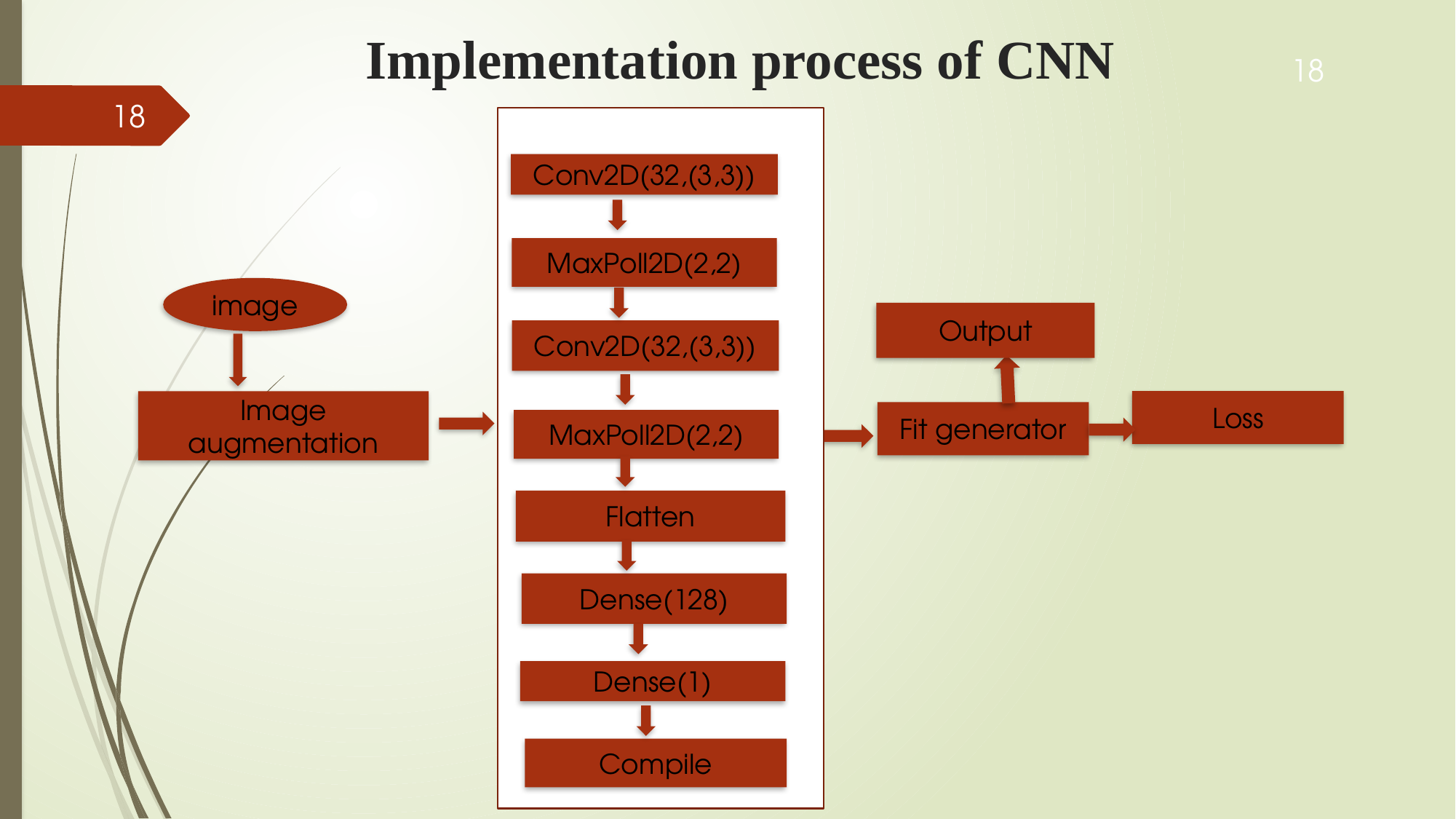

Implementation process of CNN
18
18

Conv2D(32,(3,3))

MaxPoll2D(2,2)
image

Output
Conv2D(32,(3,3))

Loss
Image augmentation
Fit generator
MaxPoll2D(2,2)

Flatten

Dense(128)

Dense(1)

Compile